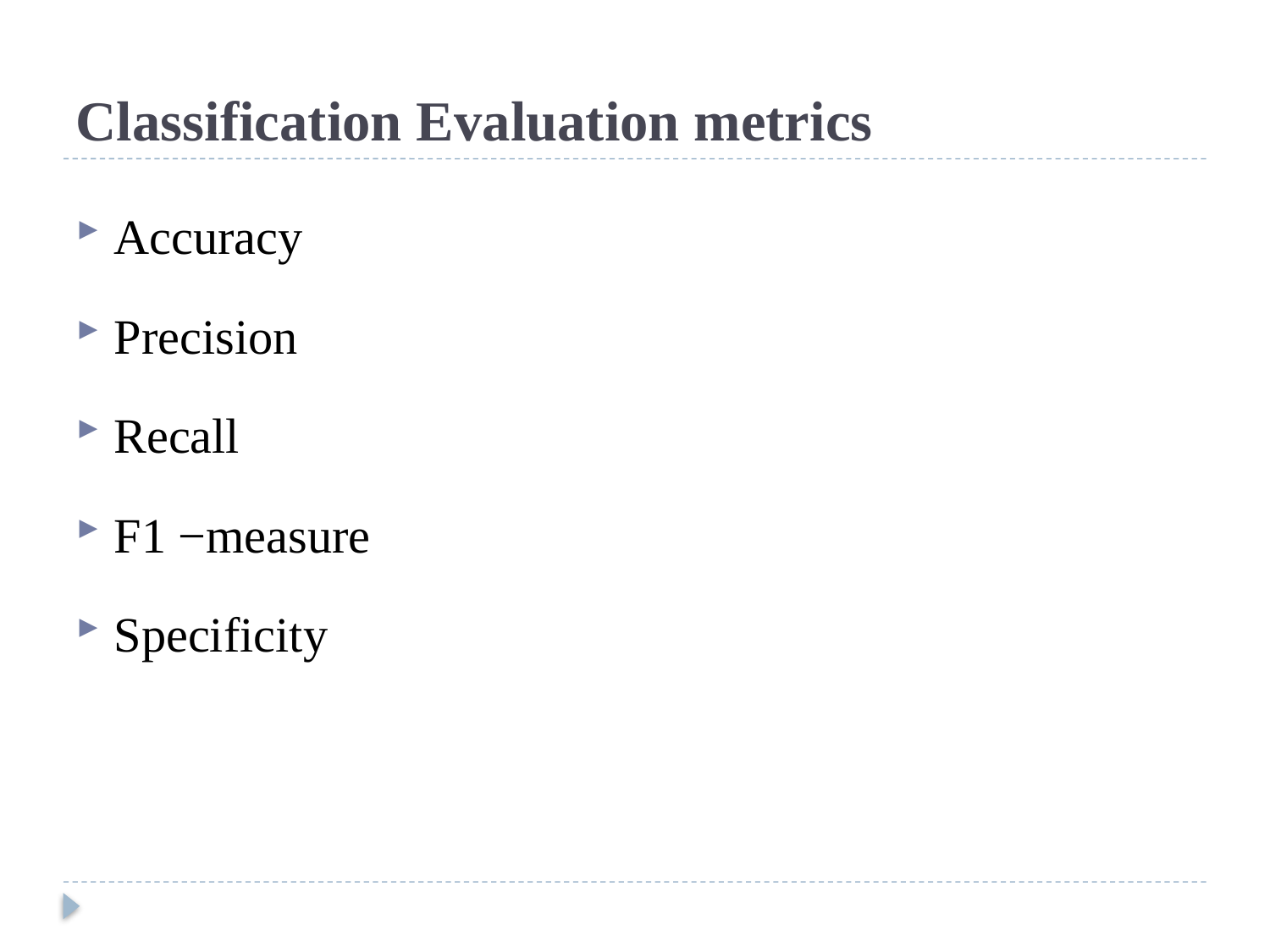

# Classification Evaluation metrics
Accuracy
Precision
Recall
F1 −measure
Specificity